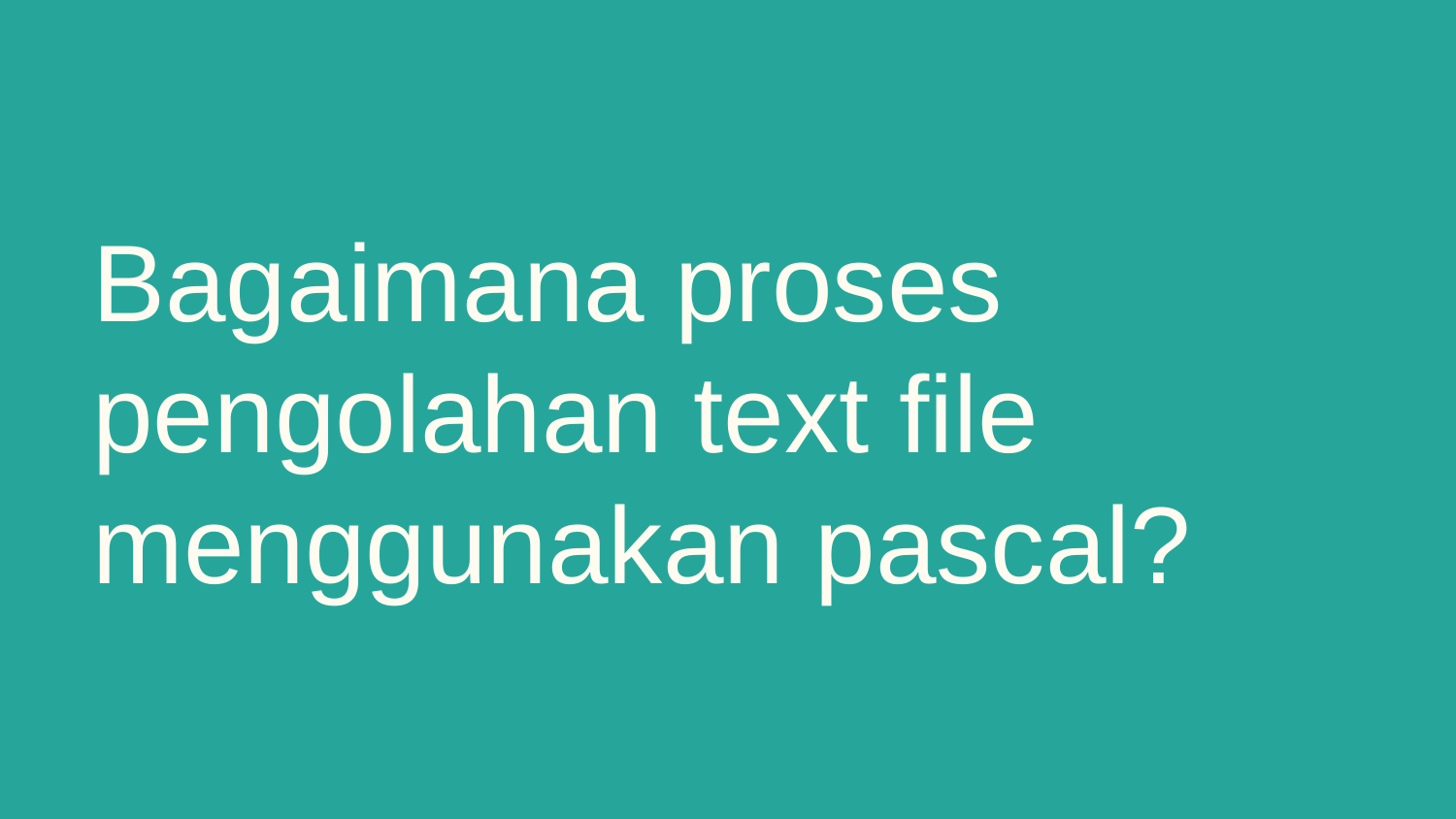

# Bagaimana proses pengolahan text file menggunakan pascal?